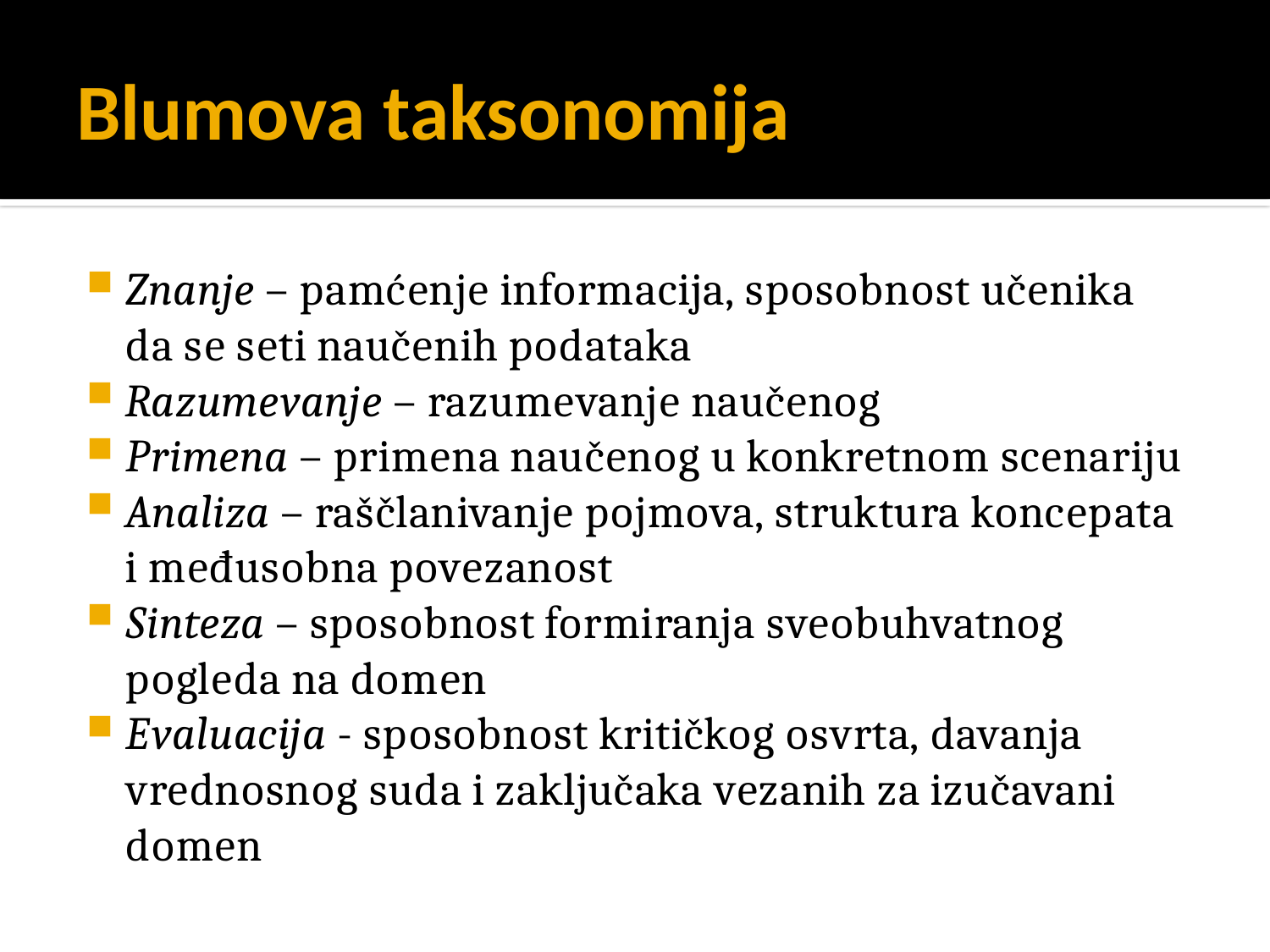

# Blumova taksonomija
Znanje – pamćenje informacija, sposobnost učenika da se seti naučenih podataka
Razumevanje – razumevanje naučenog
Primena – primena naučenog u konkretnom scenariju
Analiza – raščlanivanje pojmova, struktura koncepata i međusobna povezanost
Sinteza – sposobnost formiranja sveobuhvatnog pogleda na domen
Evaluacija - sposobnost kritičkog osvrta, davanja vrednosnog suda i zaključaka vezanih za izučavani domen